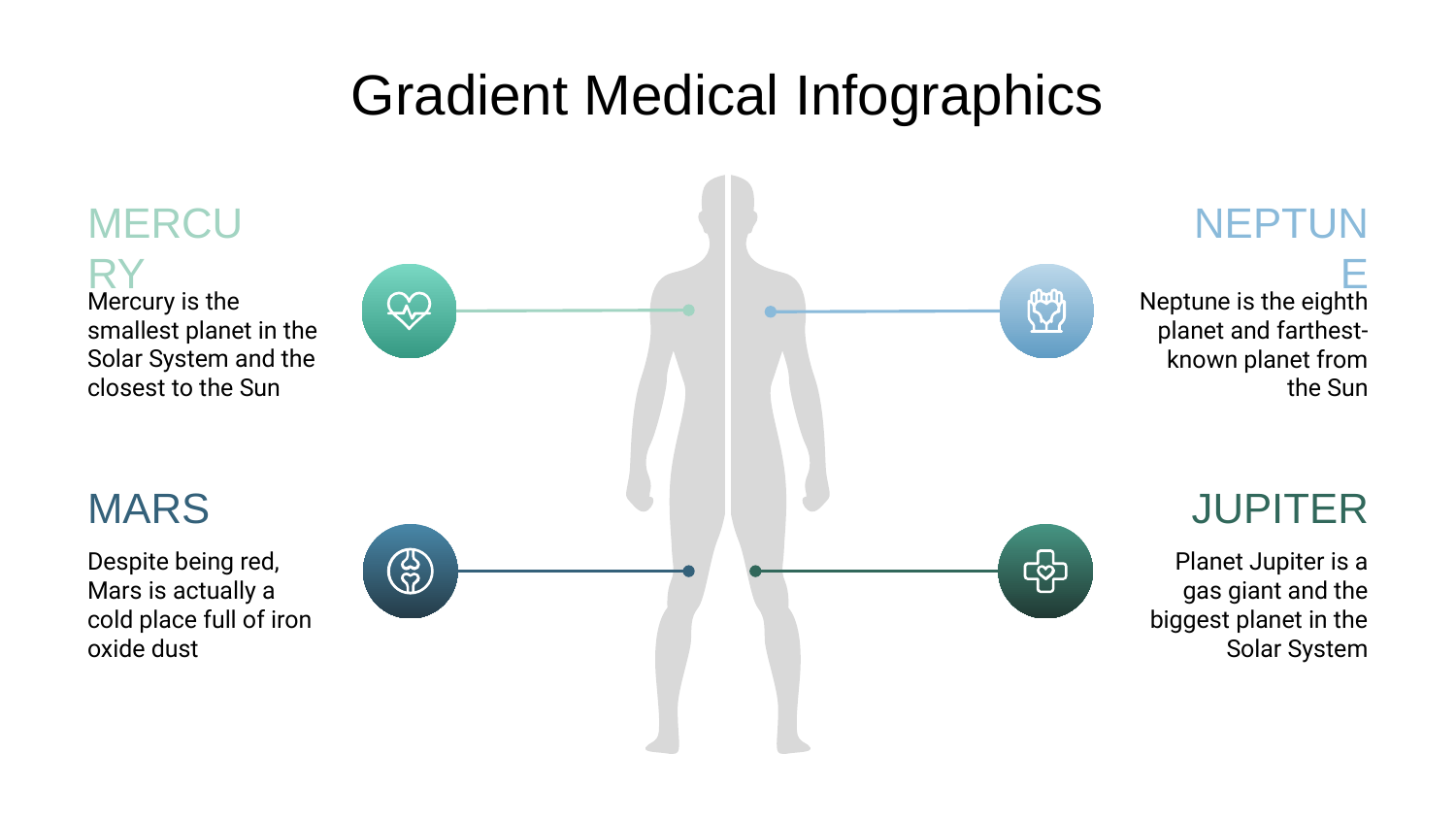

# Gradient Medical Infographics

NEPTUNE
MERCURY

Mercury is the smallest planet in the Solar System and the closest to the Sun
Neptune is the eighth planet and farthest-known planet from the Sun
JUPITER
MARS

Despite being red, Mars is actually a cold place full of iron oxide dust
Planet Jupiter is a gas giant and the biggest planet in the Solar System